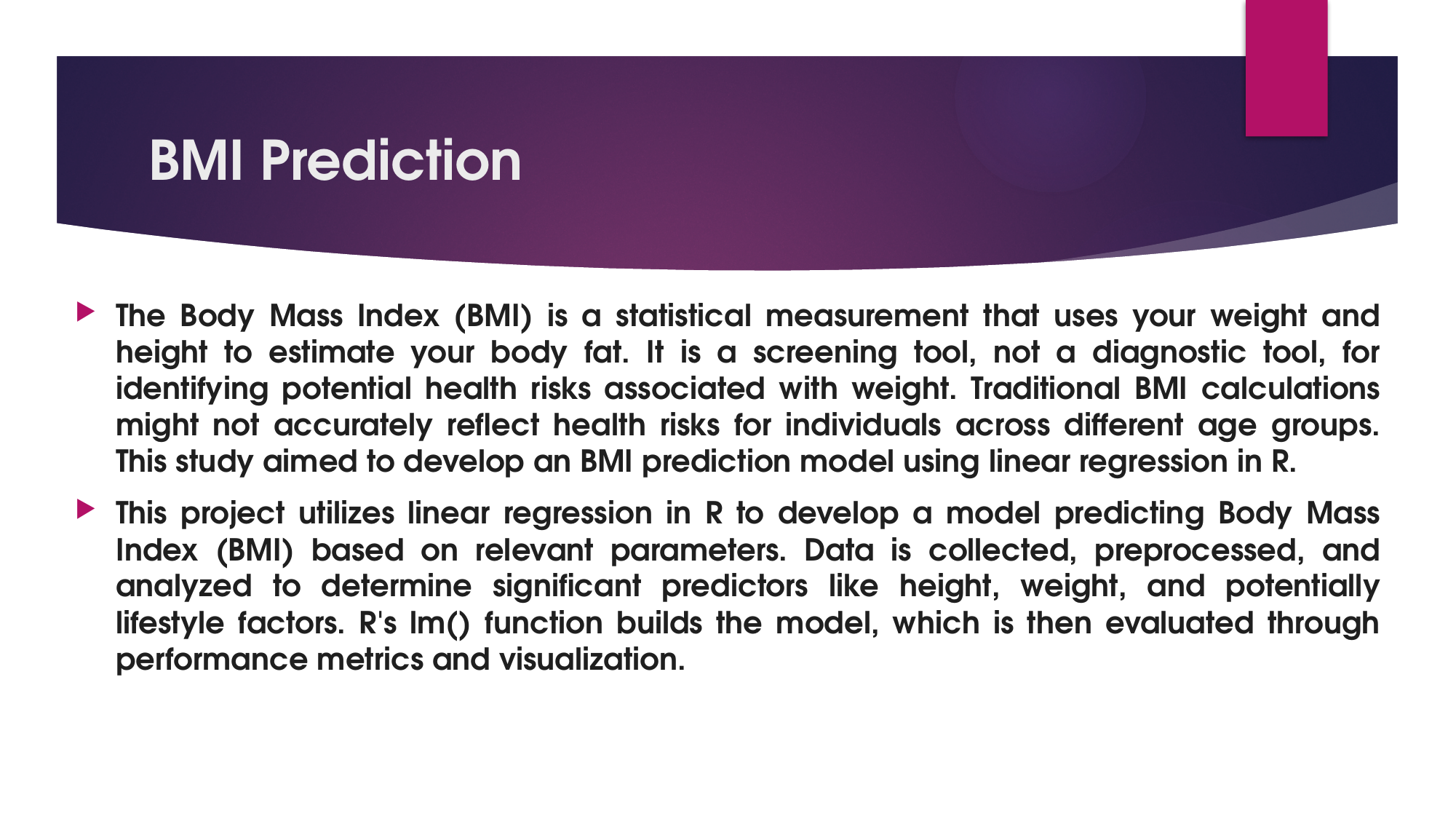

# BMI Prediction
The Body Mass Index (BMI) is a statistical measurement that uses your weight and height to estimate your body fat. It is a screening tool, not a diagnostic tool, for identifying potential health risks associated with weight. Traditional BMI calculations might not accurately reflect health risks for individuals across different age groups. This study aimed to develop an BMI prediction model using linear regression in R.
This project utilizes linear regression in R to develop a model predicting Body Mass Index (BMI) based on relevant parameters. Data is collected, preprocessed, and analyzed to determine significant predictors like height, weight, and potentially lifestyle factors. R's lm() function builds the model, which is then evaluated through performance metrics and visualization.